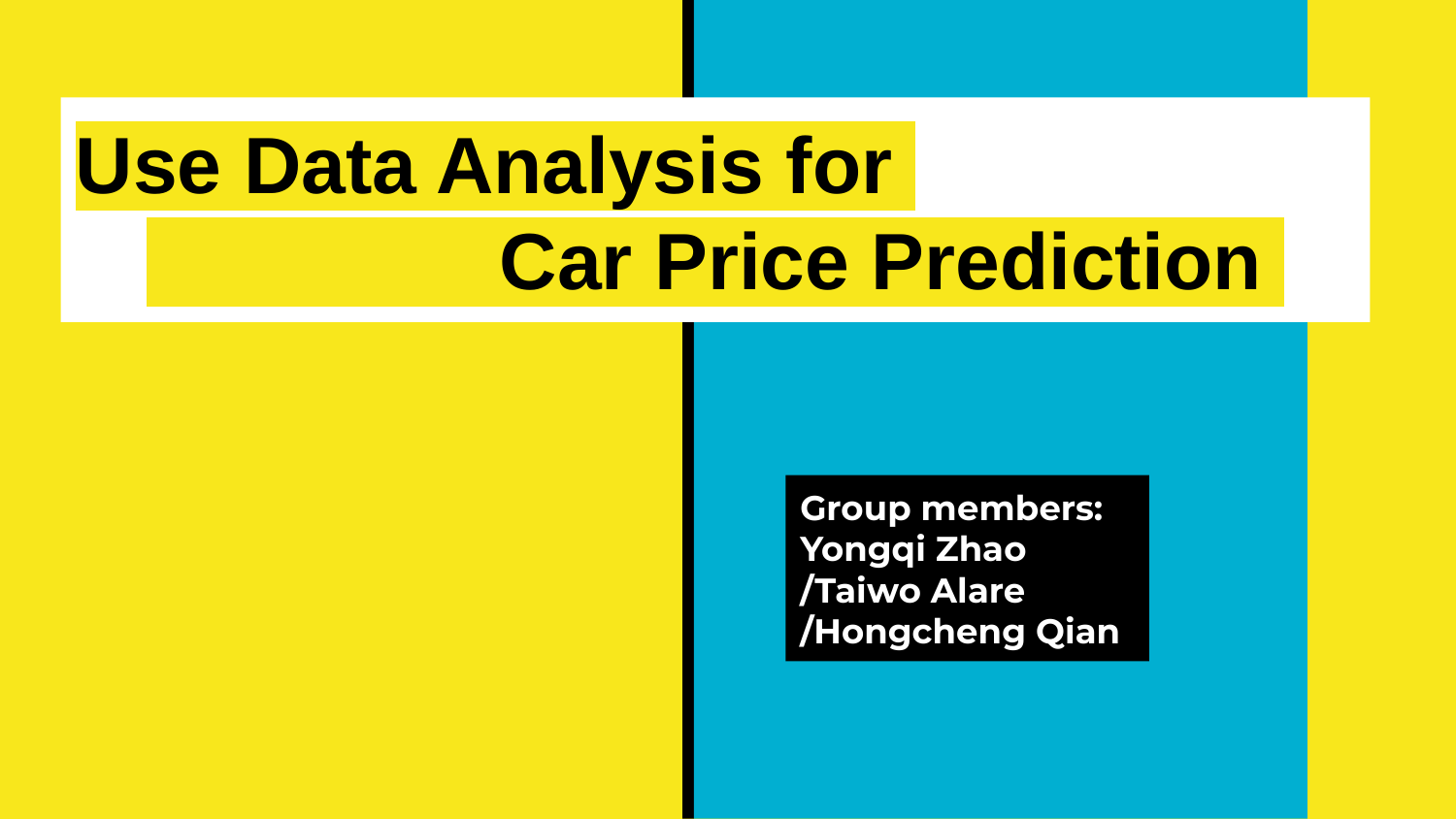

# Use Data Analysis for
                Car Price Prediction
Group members:
Yongqi Zhao
/Taiwo Alare
/Hongcheng Qian